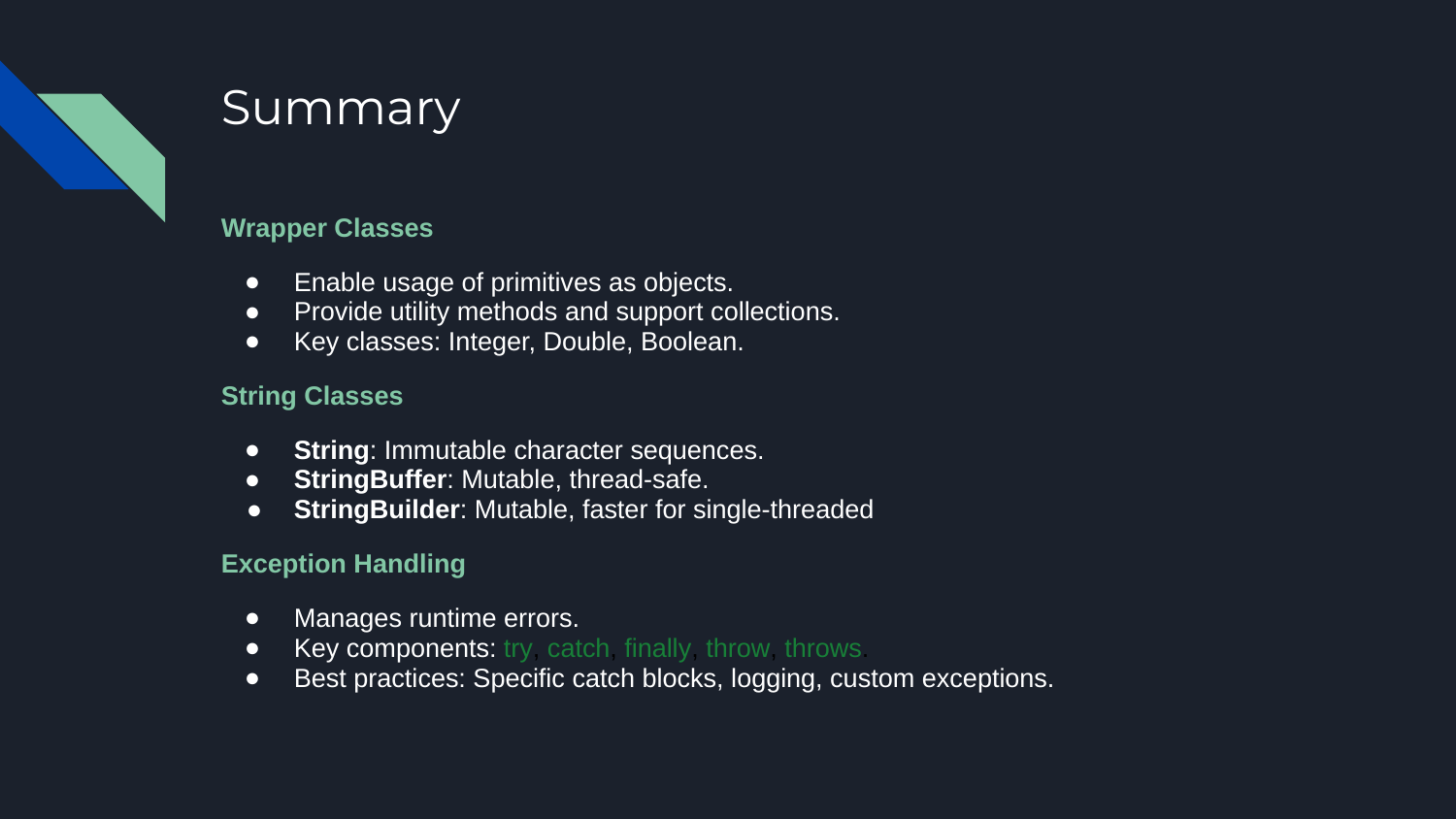

# Summary
Wrapper Classes
Enable usage of primitives as objects.
Provide utility methods and support collections.
Key classes: Integer, Double, Boolean.
String Classes
String: Immutable character sequences.
StringBuffer: Mutable, thread-safe.
StringBuilder: Mutable, faster for single-threaded
Exception Handling
Manages runtime errors.
Key components: try, catch, finally, throw, throws.
Best practices: Specific catch blocks, logging, custom exceptions.